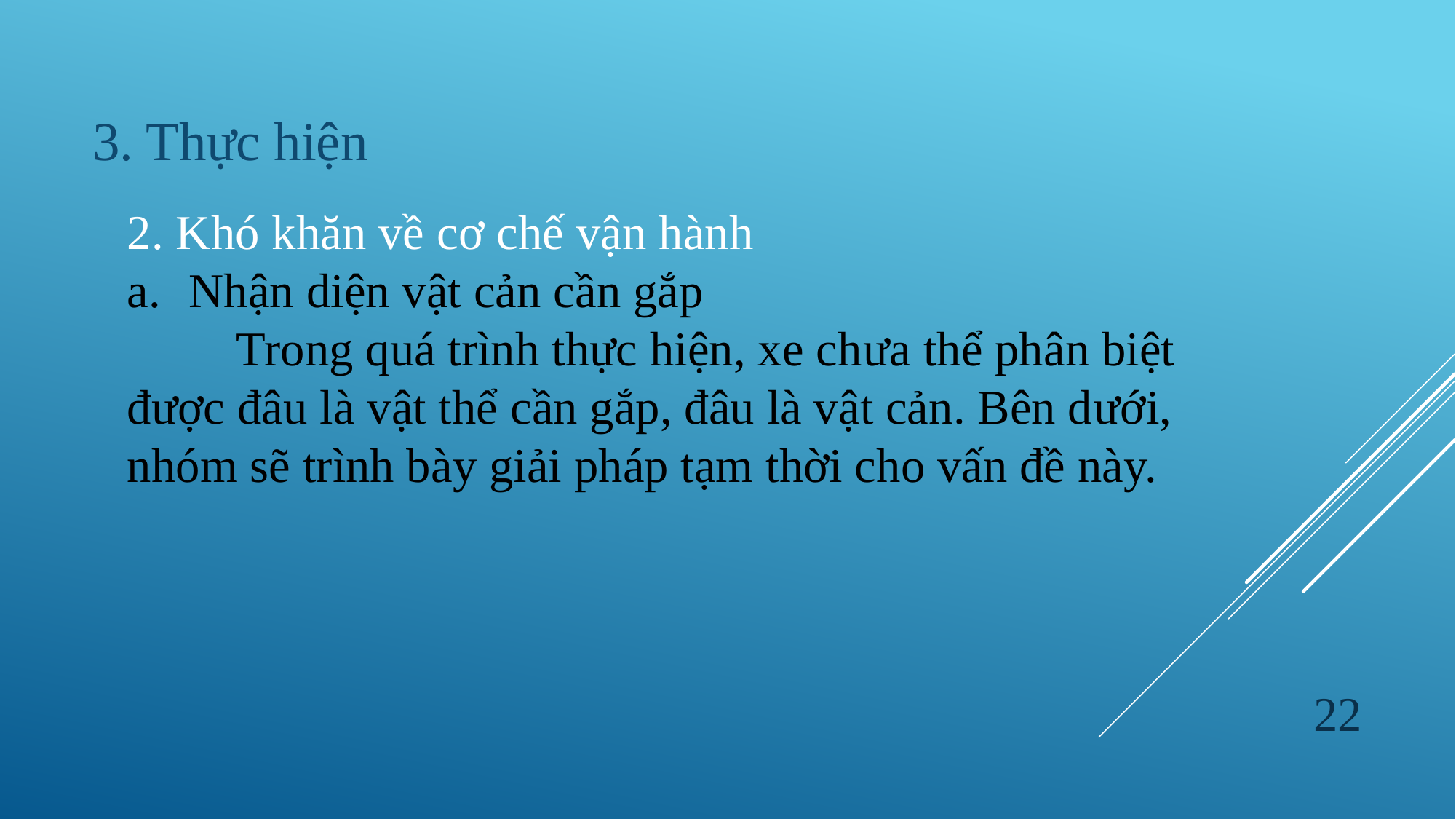

3. Thực hiện
2. Khó khăn về cơ chế vận hành
Nhận diện vật cản cần gắp
	Trong quá trình thực hiện, xe chưa thể phân biệt được đâu là vật thể cần gắp, đâu là vật cản. Bên dưới, nhóm sẽ trình bày giải pháp tạm thời cho vấn đề này.
22